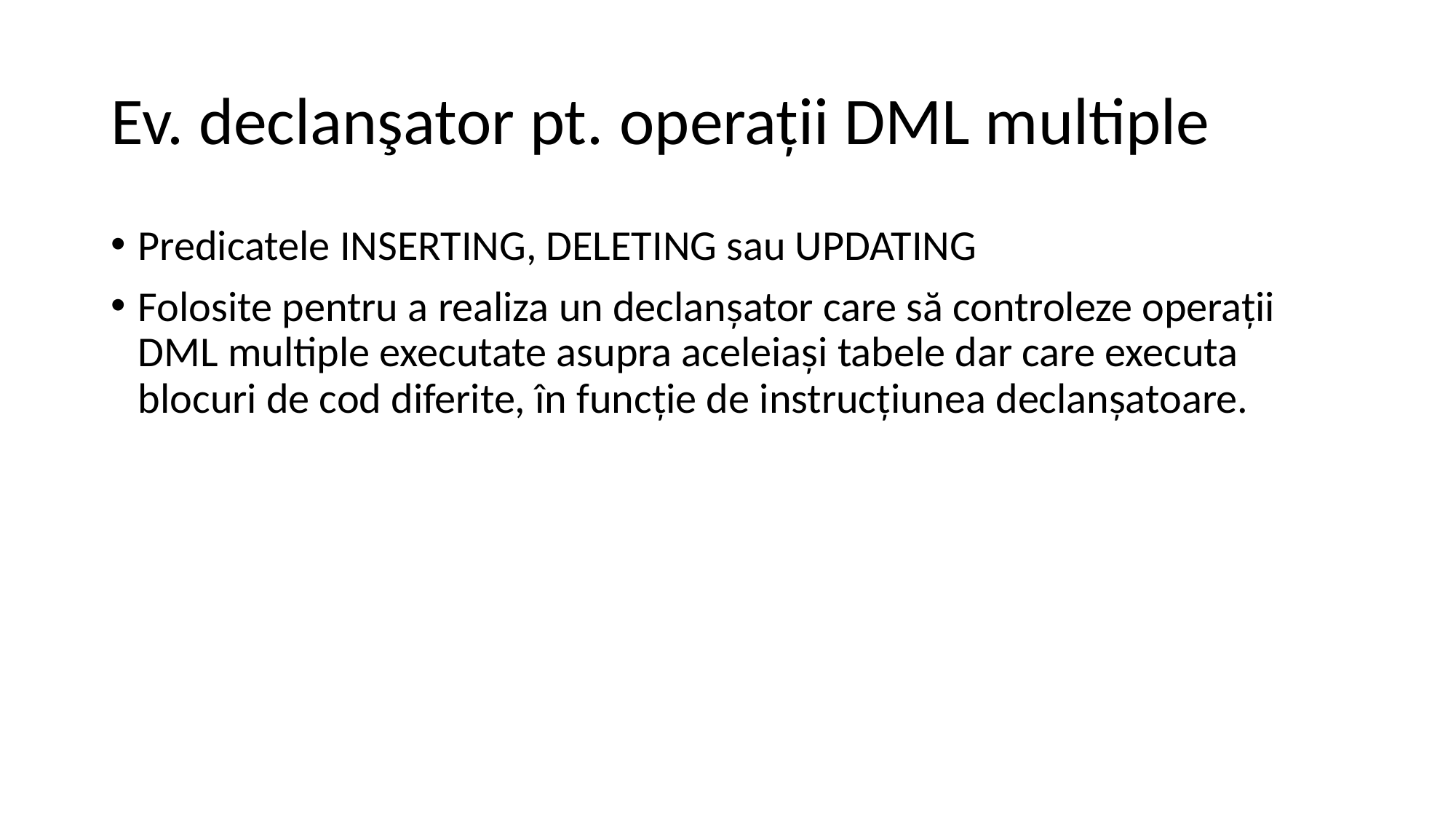

# Ev. declanşator pt. operaţii DML multiple
Predicatele INSERTING, DELETING sau UPDATING
Folosite pentru a realiza un declanşator care să controleze operaţii DML multiple executate asupra aceleiaşi tabele dar care executa blocuri de cod diferite, în funcţie de instrucţiunea declanşatoare.